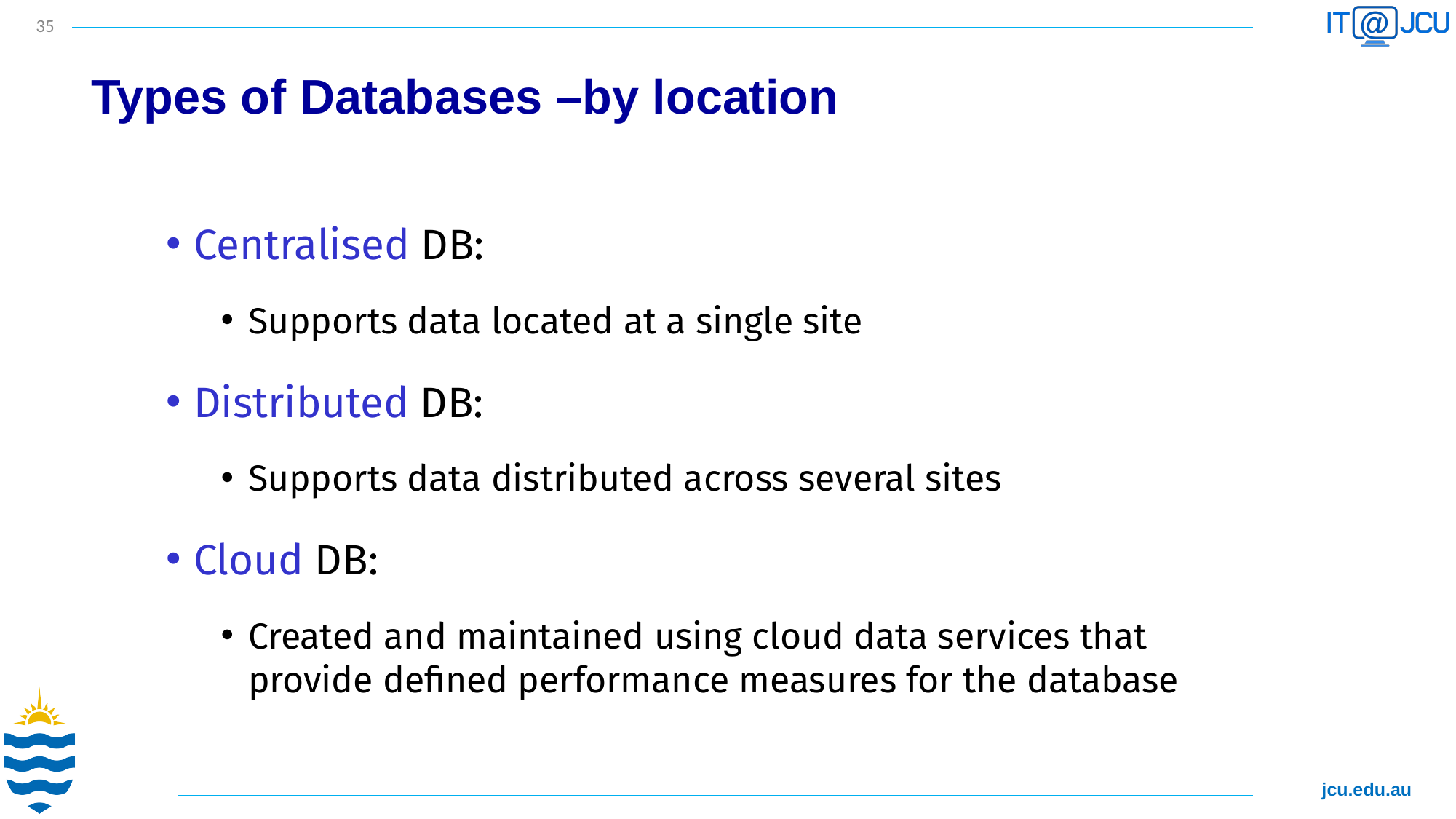

35
Types of Databases –by location
Centralised DB:
Supports data located at a single site
Distributed DB:
Supports data distributed across several sites
Cloud DB:
Created and maintained using cloud data services that provide defined performance measures for the database